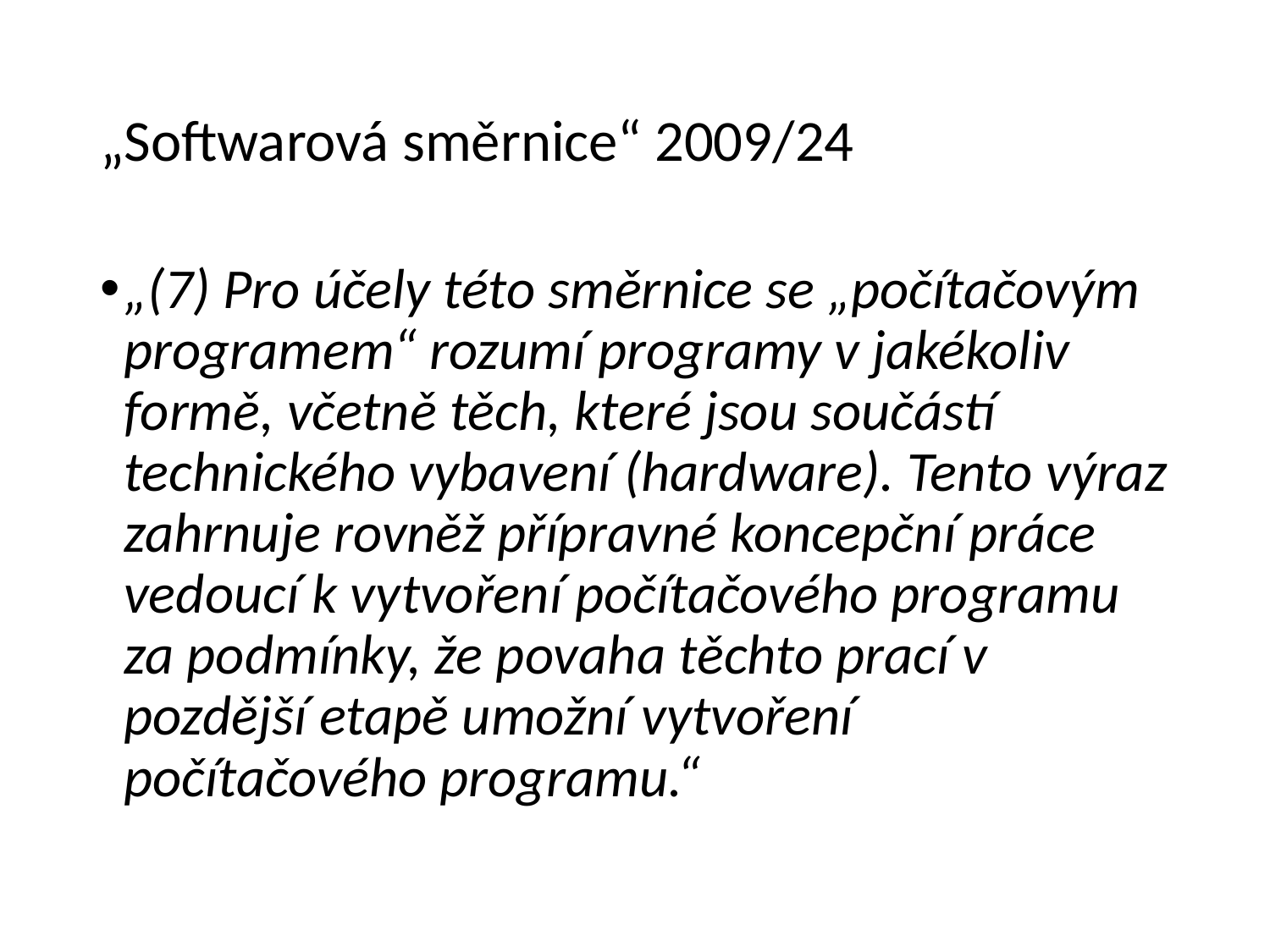

# „Softwarová směrnice“ 2009/24
„(7) Pro účely této směrnice se „počítačovým programem“ rozumí programy v jakékoliv formě, včetně těch, které jsou součástí technického vybavení (hardware). Tento výraz zahrnuje rovněž přípravné koncepční práce vedoucí k vytvoření počítačového programu za podmínky, že povaha těchto prací v pozdější etapě umožní vytvoření počítačového programu.“